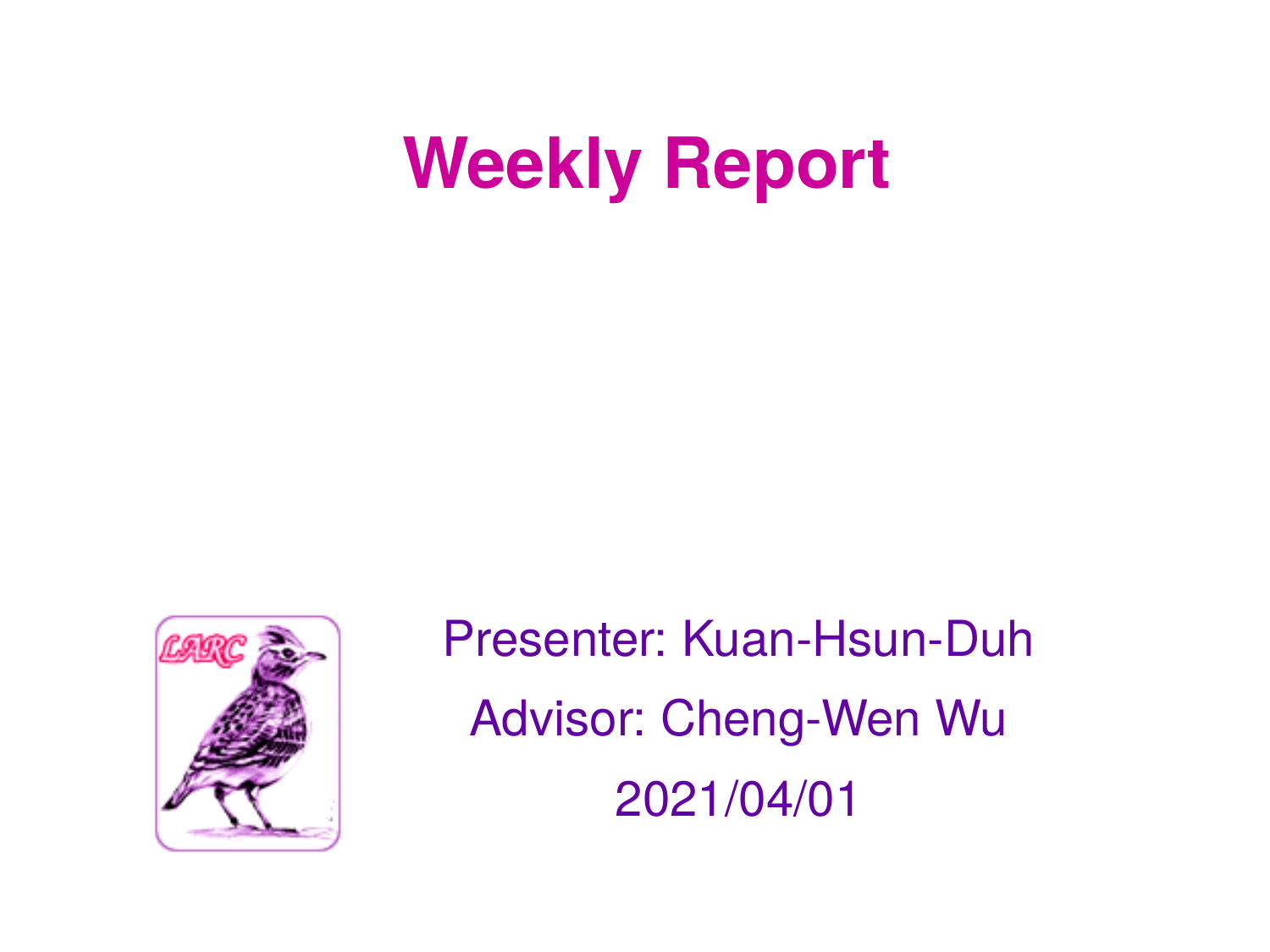

# Weekly Report
Presenter: Kuan-Hsun-Duh
Advisor: Cheng-Wen Wu
2021/04/01